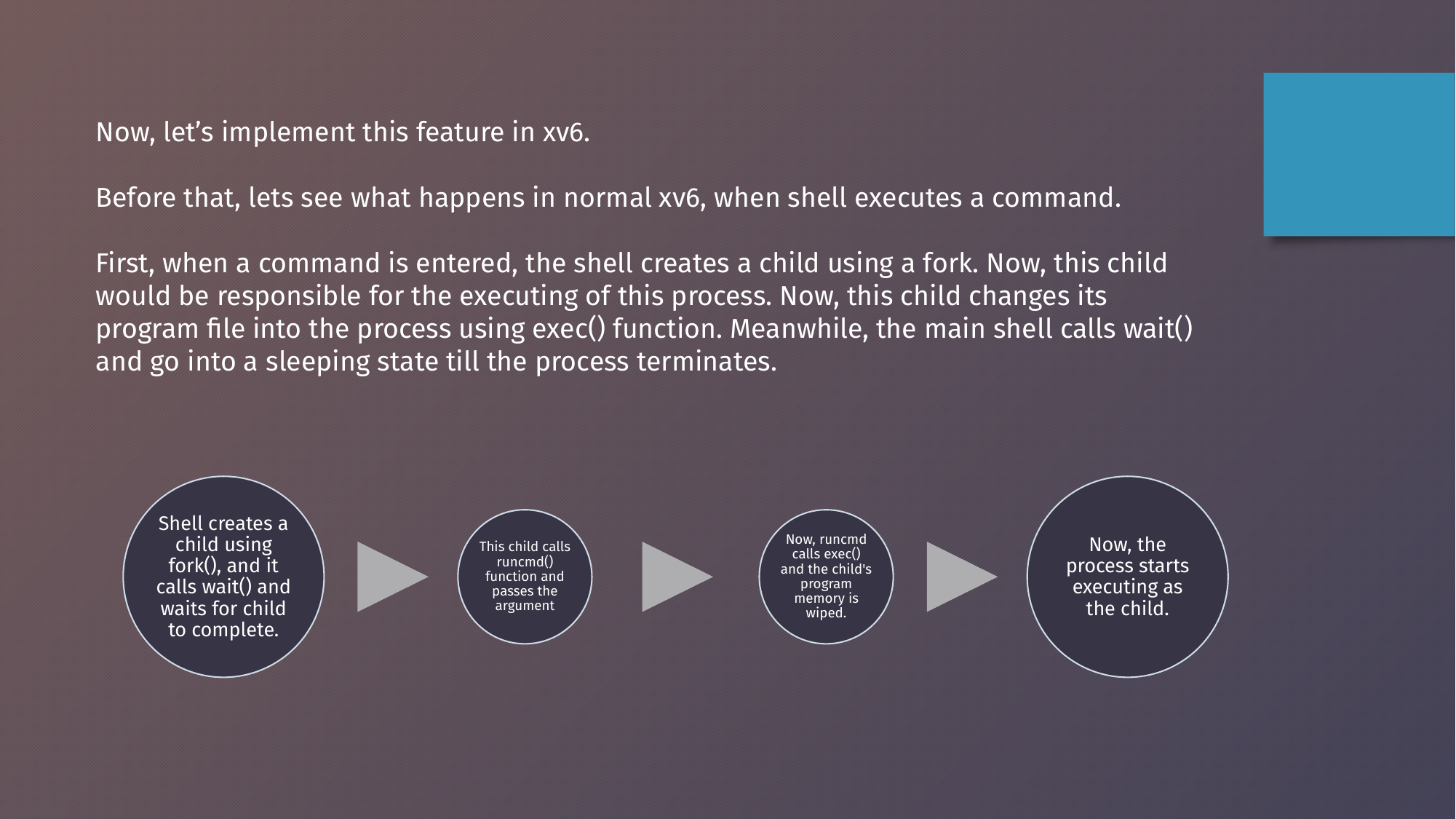

Now, let’s implement this feature in xv6.

Before that, lets see what happens in normal xv6, when shell executes a command.

First, when a command is entered, the shell creates a child using a fork. Now, this child would be responsible for the executing of this process. Now, this child changes its program file into the process using exec() function. Meanwhile, the main shell calls wait() and go into a sleeping state till the process terminates.
Shell creates a child using fork(), and it calls wait() and waits for child to complete.
This child calls runcmd() function and passes the argument
Now, runcmd calls exec() and the child's program memory is wiped.
Now, the process starts executing as the child.